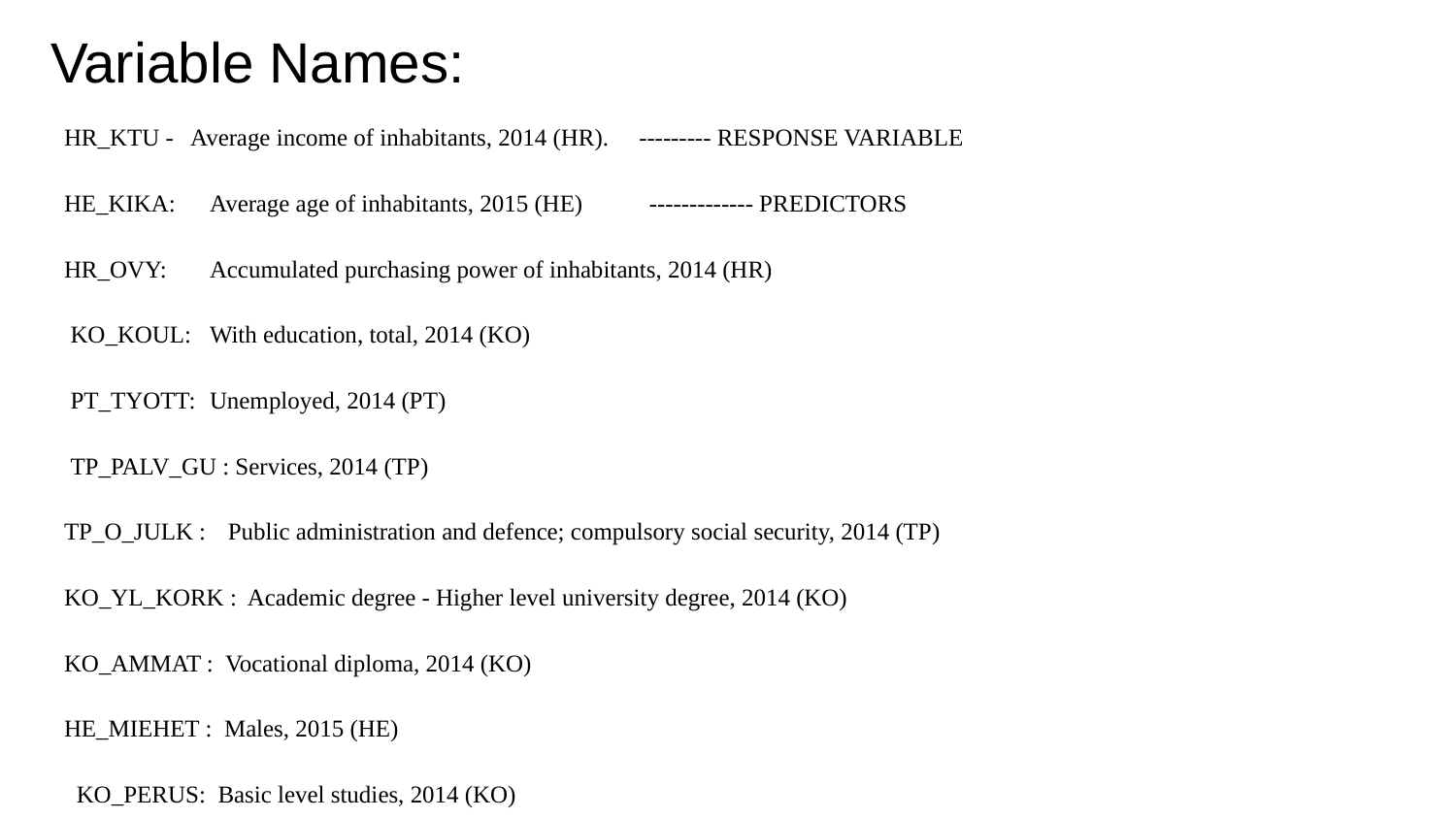

# Variable Names:
HR_KTU -   Average income of inhabitants, 2014 (HR).     --------- RESPONSE VARIABLE
HE_KIKA:	Average age of inhabitants, 2015 (HE)           ------------- PREDICTORS
HR_OVY:	Accumulated purchasing power of inhabitants, 2014 (HR)
 KO_KOUL:	With education, total, 2014 (KO)
 PT_TYOTT:	Unemployed, 2014 (PT)
 TP_PALV_GU : Services, 2014 (TP)
TP_O_JULK :	   Public administration and defence; compulsory social security, 2014 (TP)
KO_YL_KORK :  Academic degree - Higher level university degree, 2014 (KO)
KO_AMMAT :  Vocational diploma, 2014 (KO)
HE_MIEHET :  Males, 2015 (HE)
  KO_PERUS:  Basic level studies, 2014 (KO)